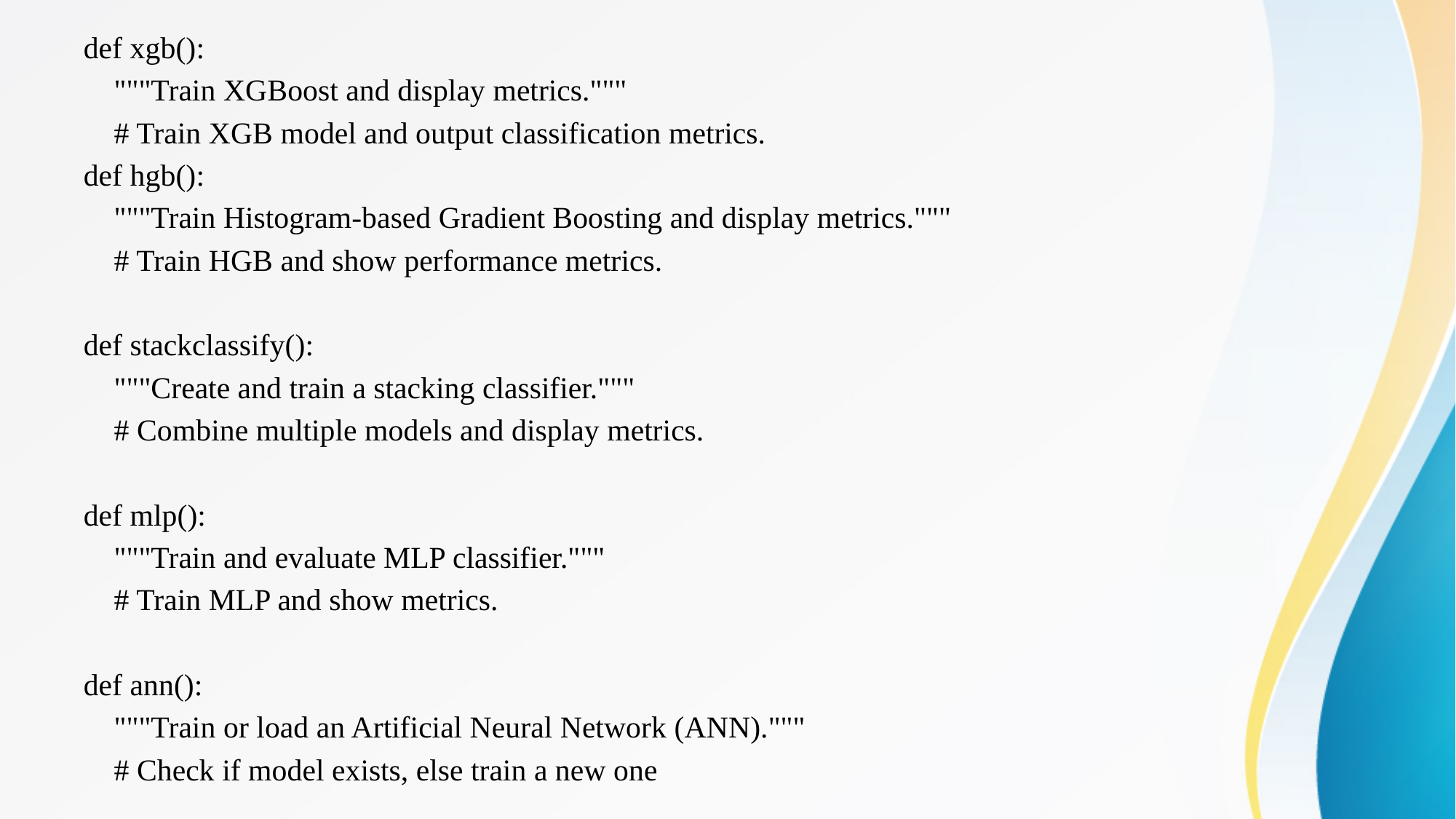

#
def xgb():
    """Train XGBoost and display metrics."""
    # Train XGB model and output classification metrics.
def hgb():
    """Train Histogram-based Gradient Boosting and display metrics."""
    # Train HGB and show performance metrics.

def stackclassify():
    """Create and train a stacking classifier."""
    # Combine multiple models and display metrics.

def mlp():
    """Train and evaluate MLP classifier."""
    # Train MLP and show metrics.

def ann():
    """Train or load an Artificial Neural Network (ANN)."""
    # Check if model exists, else train a new one